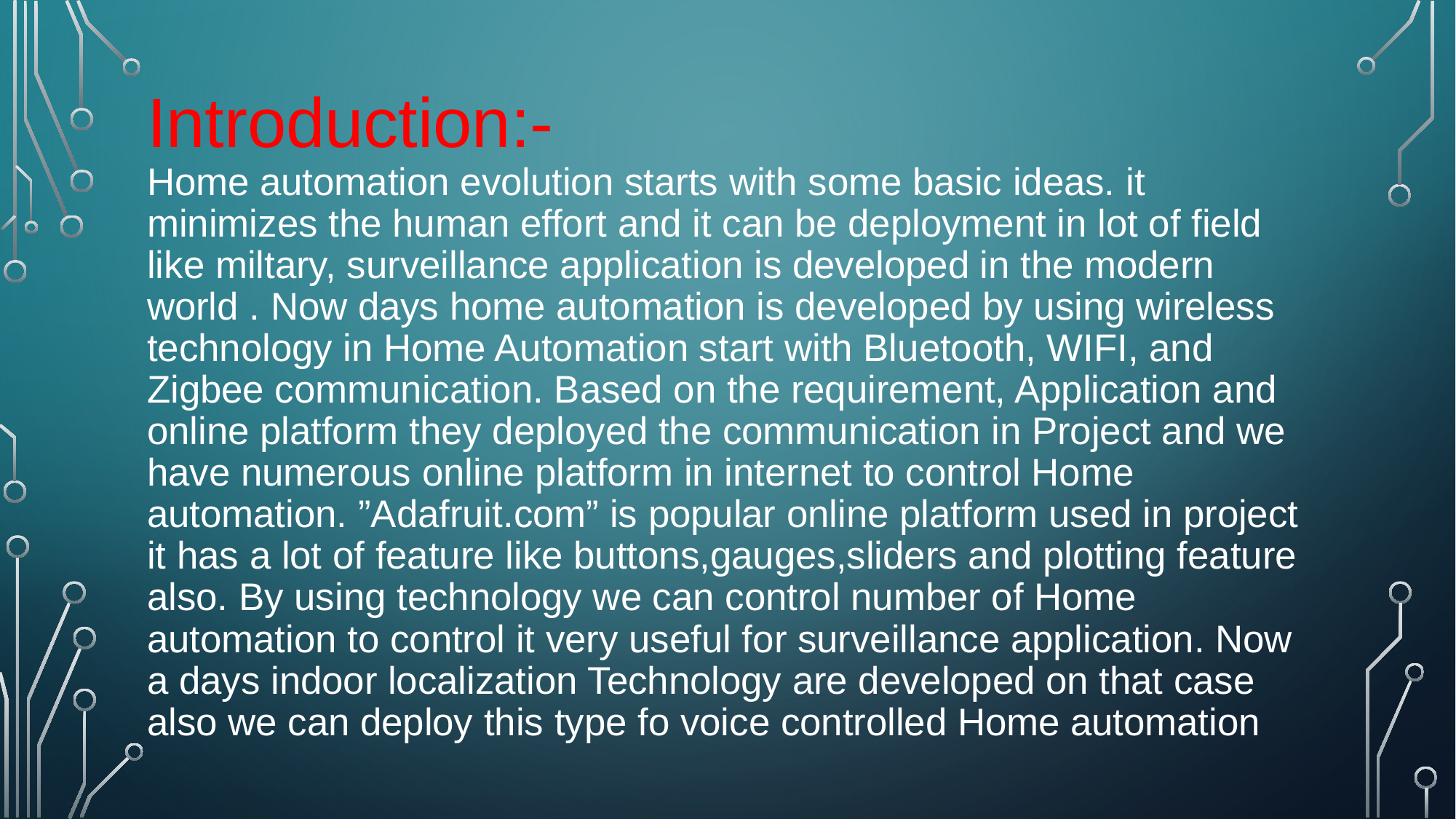

# Introduction:- Home automation evolution starts with some basic ideas. it minimizes the human effort and it can be deployment in lot of field like miltary, surveillance application is developed in the modern world . Now days home automation is developed by using wireless technology in Home Automation start with Bluetooth, WIFI, and Zigbee communication. Based on the requirement, Application and online platform they deployed the communication in Project and we have numerous online platform in internet to control Home automation. ”Adafruit.com” is popular online platform used in project it has a lot of feature like buttons,gauges,sliders and plotting feature also. By using technology we can control number of Home automation to control it very useful for surveillance application. Now a days indoor localization Technology are developed on that case also we can deploy this type fo voice controlled Home automation